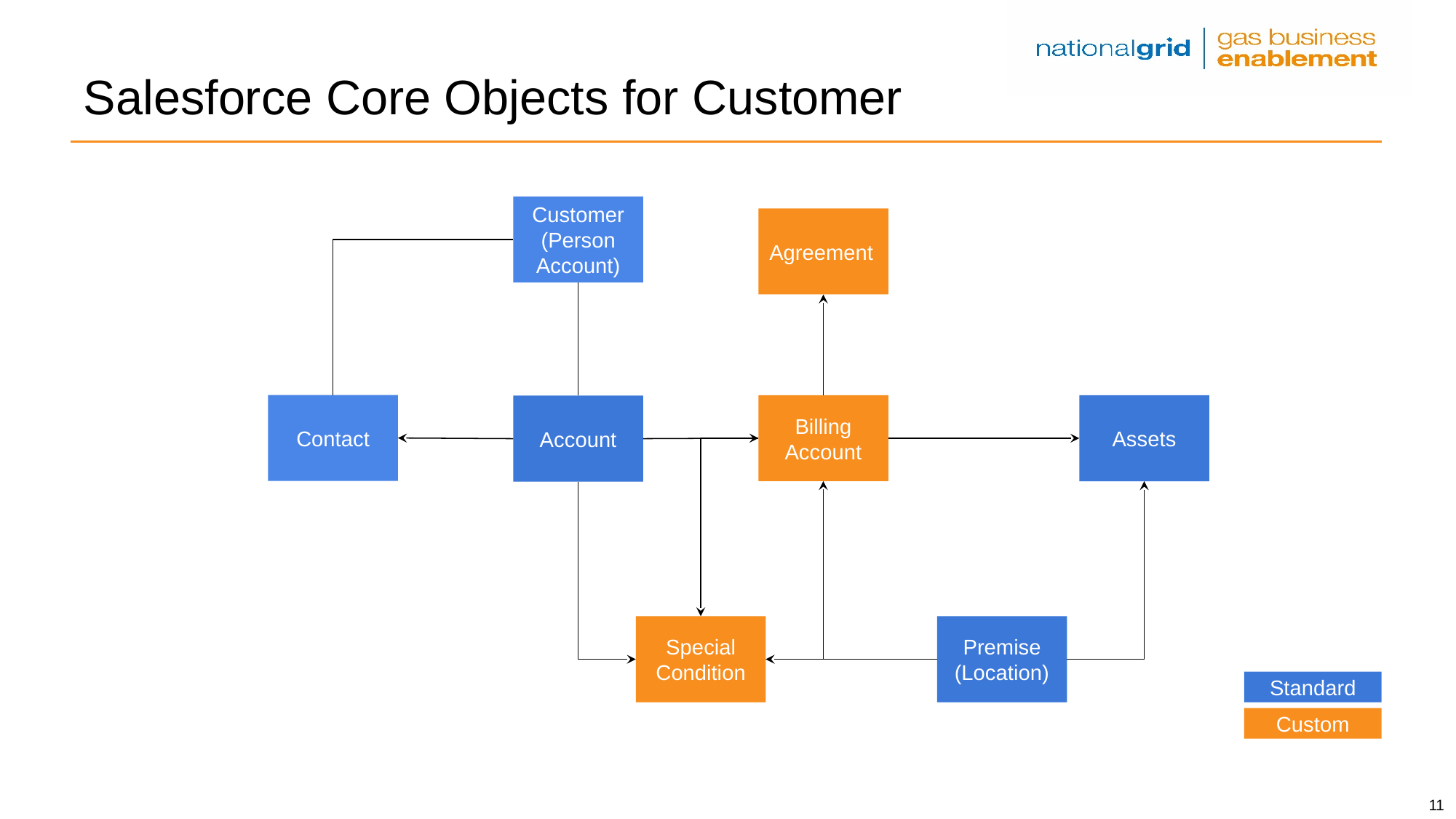

# Salesforce Core Objects for Customer
Customer (Person Account)
Agreement
Contact
Billing Account
Assets
Account
Special Condition
Premise (Location)
Standard
Custom
11